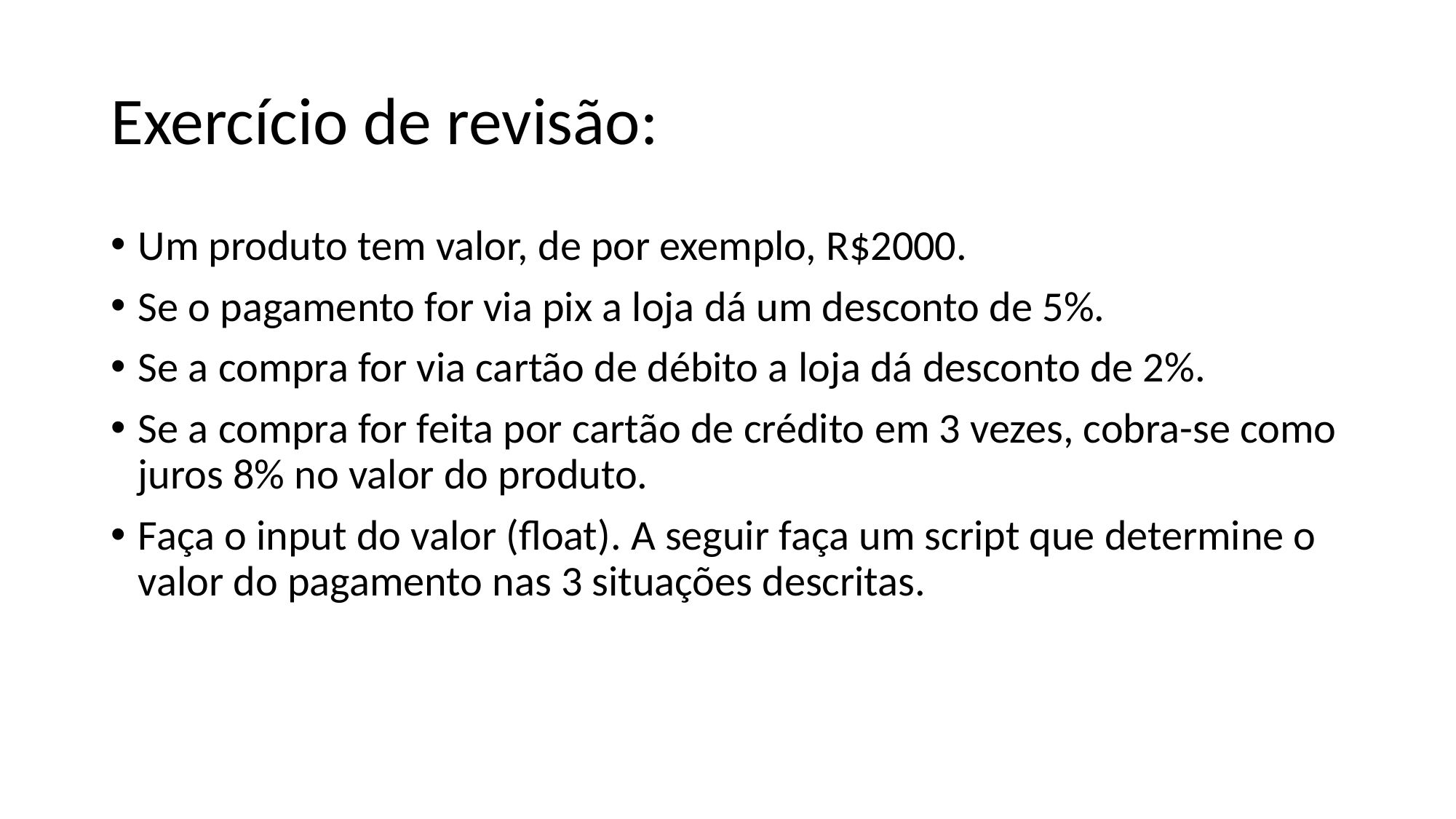

# Exercício de revisão:
Um produto tem valor, de por exemplo, R$2000.
Se o pagamento for via pix a loja dá um desconto de 5%.
Se a compra for via cartão de débito a loja dá desconto de 2%.
Se a compra for feita por cartão de crédito em 3 vezes, cobra-se como juros 8% no valor do produto.
Faça o input do valor (float). A seguir faça um script que determine o valor do pagamento nas 3 situações descritas.